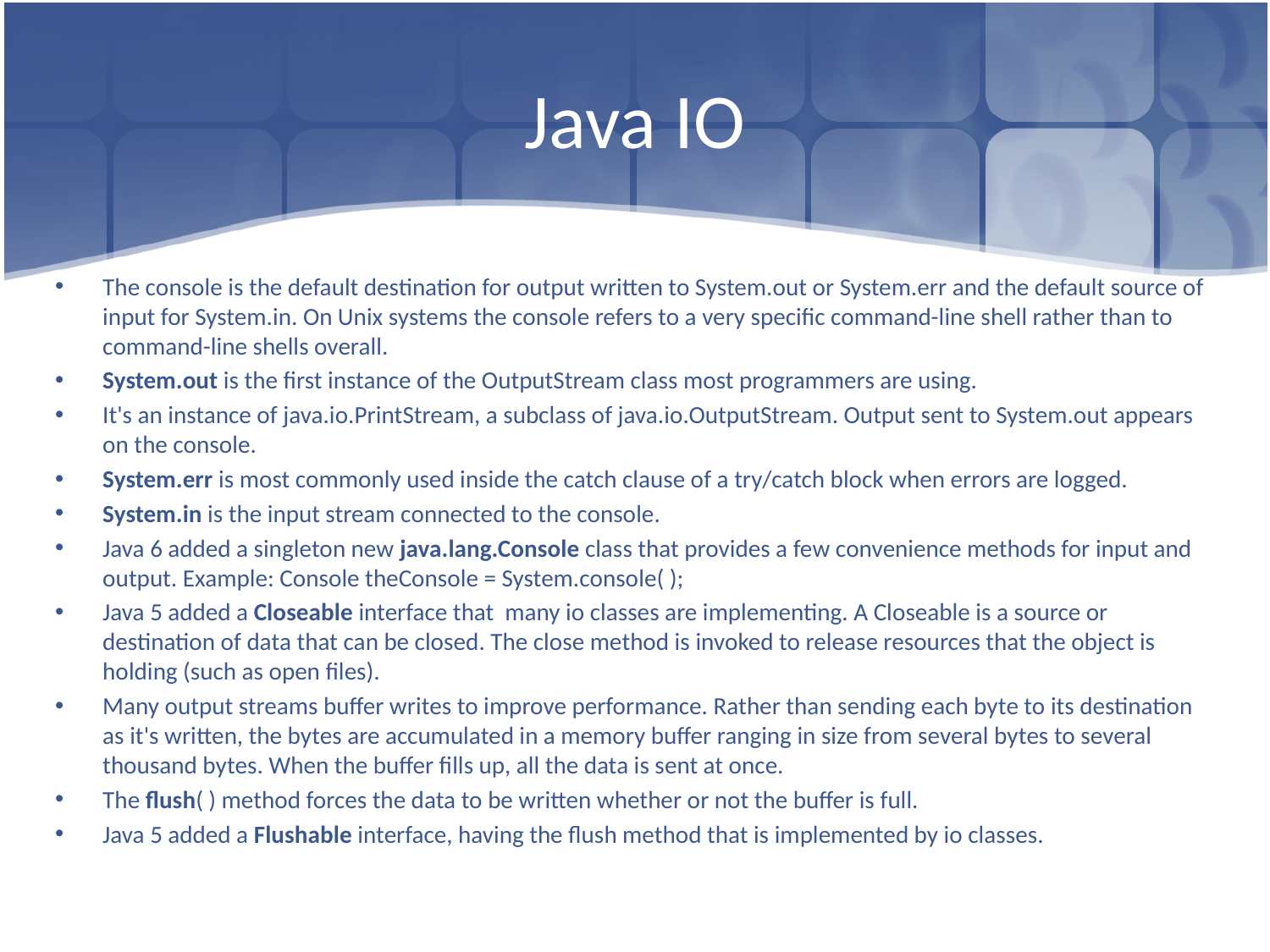

# Java IO
The console is the default destination for output written to System.out or System.err and the default source of input for System.in. On Unix systems the console refers to a very specific command-line shell rather than to command-line shells overall.
System.out is the first instance of the OutputStream class most programmers are using.
It's an instance of java.io.PrintStream, a subclass of java.io.OutputStream. Output sent to System.out appears on the console.
System.err is most commonly used inside the catch clause of a try/catch block when errors are logged.
System.in is the input stream connected to the console.
Java 6 added a singleton new java.lang.Console class that provides a few convenience methods for input and output. Example: Console theConsole = System.console( );
Java 5 added a Closeable interface that  many io classes are implementing. A Closeable is a source or destination of data that can be closed. The close method is invoked to release resources that the object is holding (such as open files).
Many output streams buffer writes to improve performance. Rather than sending each byte to its destination as it's written, the bytes are accumulated in a memory buffer ranging in size from several bytes to several thousand bytes. When the buffer fills up, all the data is sent at once.
The flush( ) method forces the data to be written whether or not the buffer is full.
Java 5 added a Flushable interface, having the flush method that is implemented by io classes.